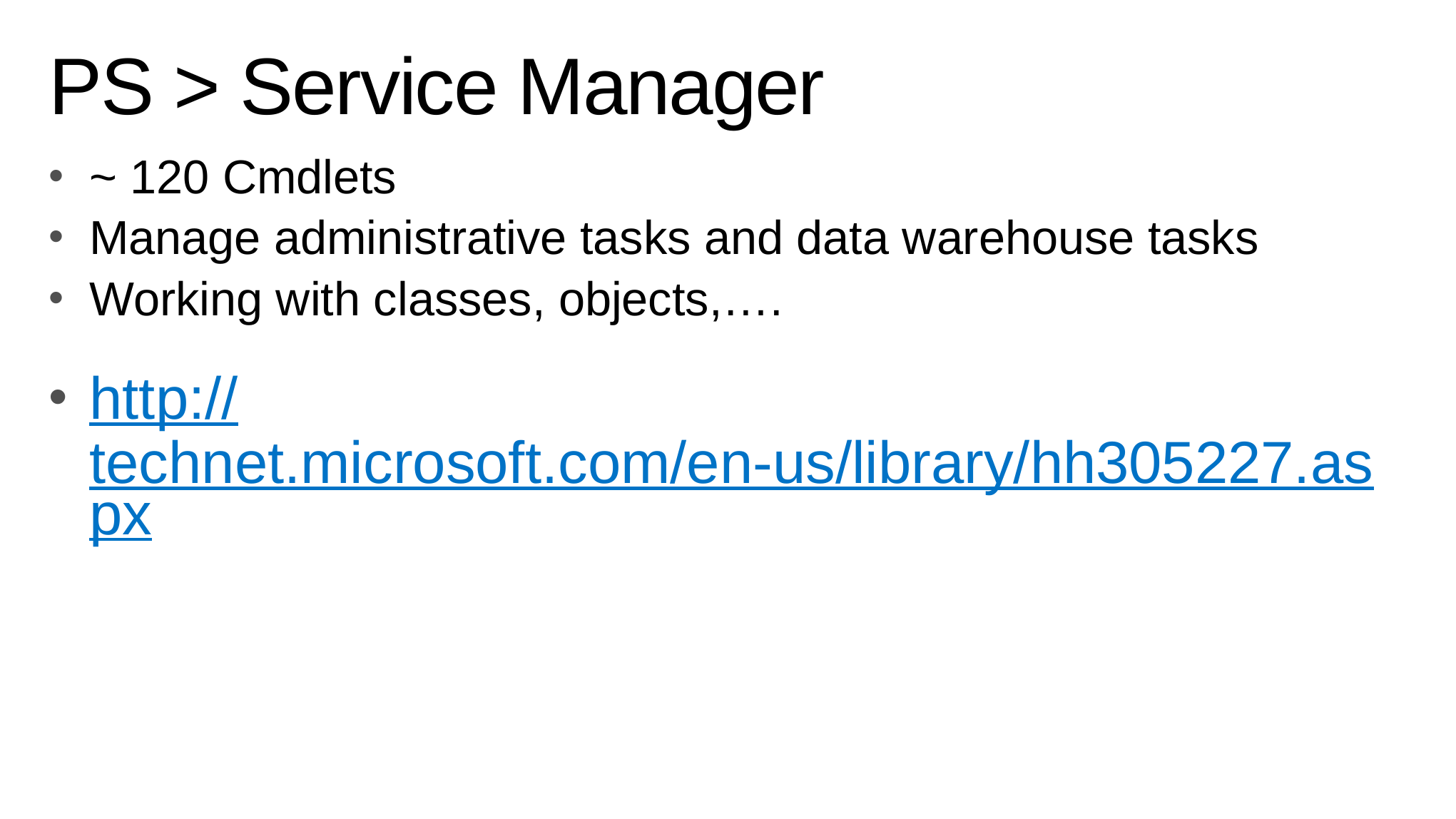

# PS > Service Manager
~ 120 Cmdlets
Manage administrative tasks and data warehouse tasks
Working with classes, objects,….

http://technet.microsoft.com/en-us/library/hh305227.aspx